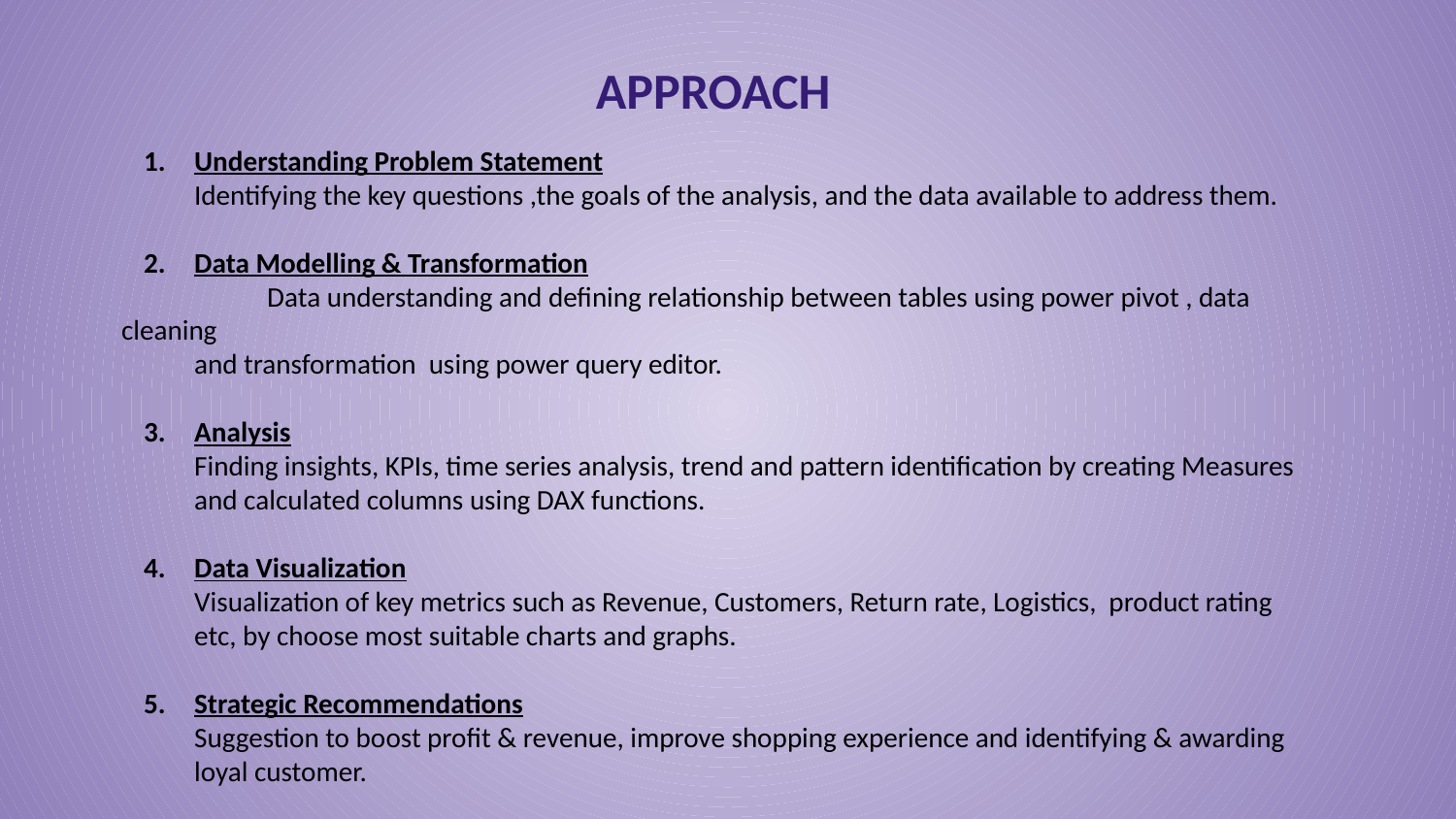

APPROACH
Understanding Problem Statement
Identifying the key questions ,the goals of the analysis, and the data available to address them.

Data Modelling & Transformation
	Data understanding and defining relationship between tables using power pivot , data cleaning
and transformation  using power query editor.

Analysis
Finding insights, KPIs, time series analysis, trend and pattern identification by creating Measures and calculated columns using DAX functions.

Data Visualization
Visualization of key metrics such as Revenue, Customers, Return rate, Logistics,  product rating etc, by choose most suitable charts and graphs.

Strategic Recommendations
Suggestion to boost profit & revenue, improve shopping experience and identifying & awarding
loyal customer.